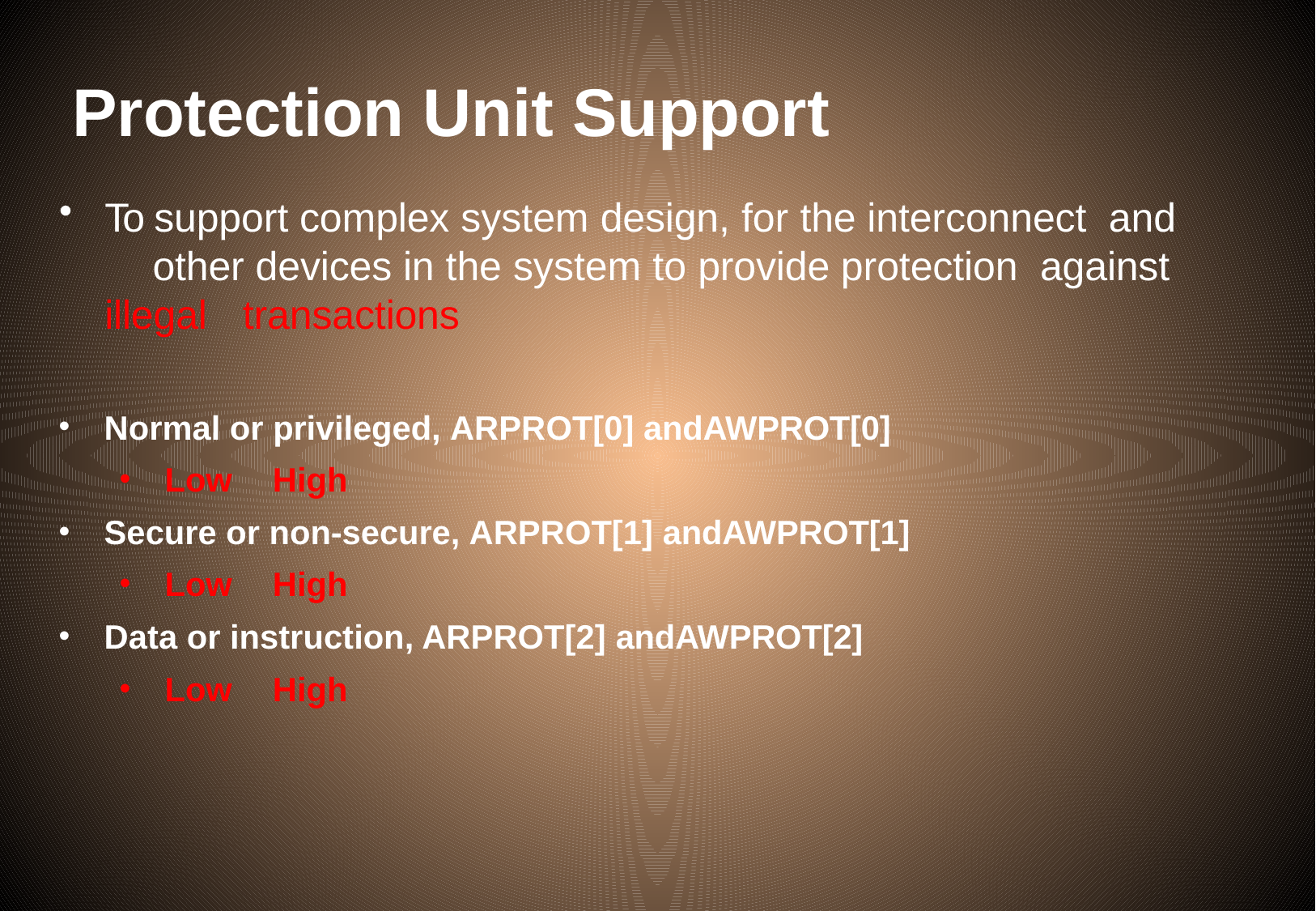

# Protection Unit Support
To support complex system design, for the interconnect  and	other devices in the system to provide protection  against illegal	transactions

Normal or privileged, ARPROT[0] andAWPROT[0]
Low	High
Secure or non-secure, ARPROT[1] andAWPROT[1]
Low	High
Data or instruction, ARPROT[2] andAWPROT[2]
Low	High